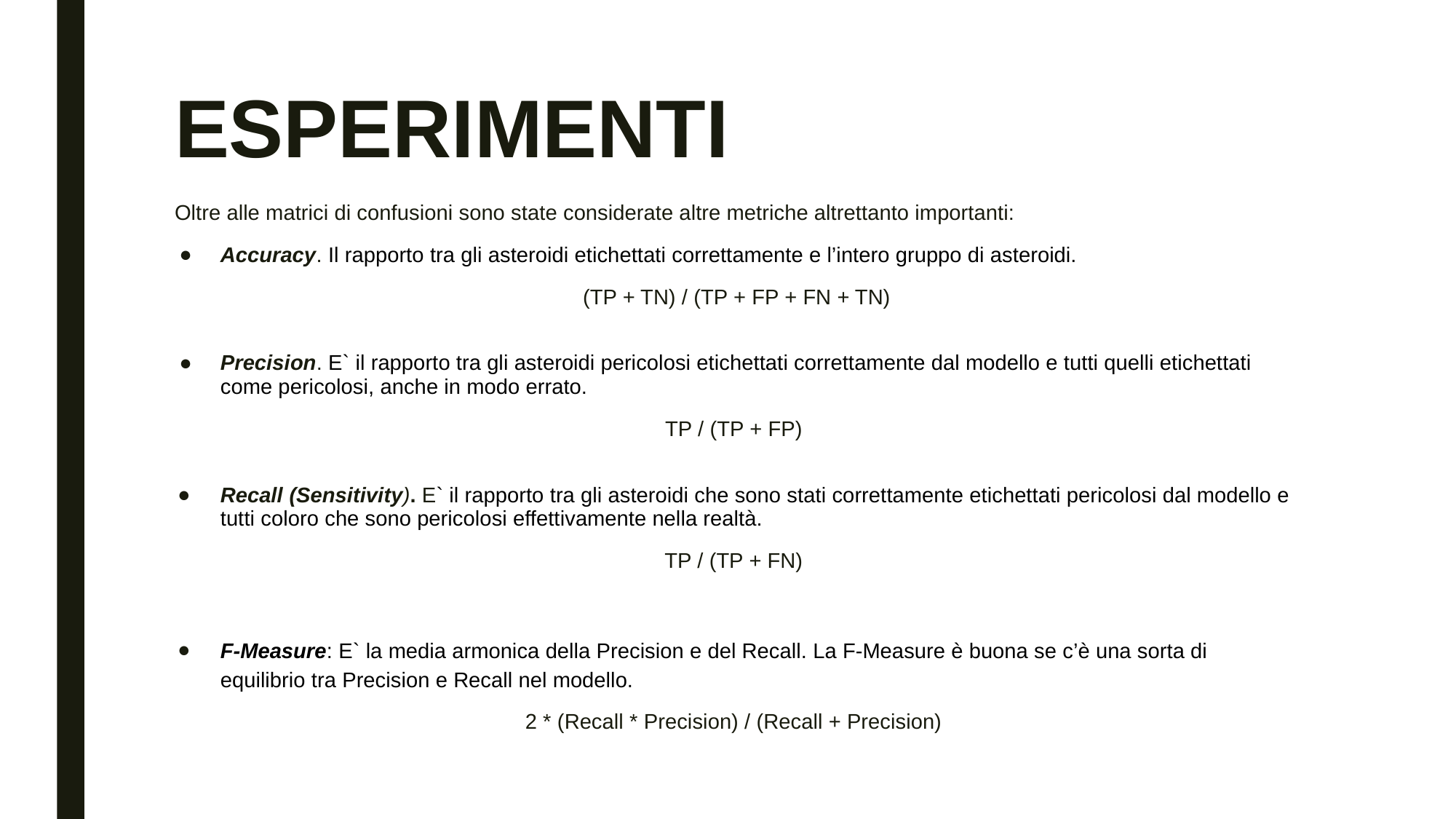

# ESPERIMENTI
Oltre alle matrici di confusioni sono state considerate altre metriche altrettanto importanti:
Accuracy. Il rapporto tra gli asteroidi etichettati correttamente e l’intero gruppo di asteroidi.
(TP + TN) / (TP + FP + FN + TN)
Precision. E` il rapporto tra gli asteroidi pericolosi etichettati correttamente dal modello e tutti quelli etichettati come pericolosi, anche in modo errato.
TP / (TP + FP)
Recall (Sensitivity). E` il rapporto tra gli asteroidi che sono stati correttamente etichettati pericolosi dal modello e tutti coloro che sono pericolosi effettivamente nella realtà.
TP / (TP + FN)

F-Measure: E` la media armonica della Precision e del Recall. La F-Measure è buona se c’è una sorta di equilibrio tra Precision e Recall nel modello.
2 * (Recall * Precision) / (Recall + Precision)